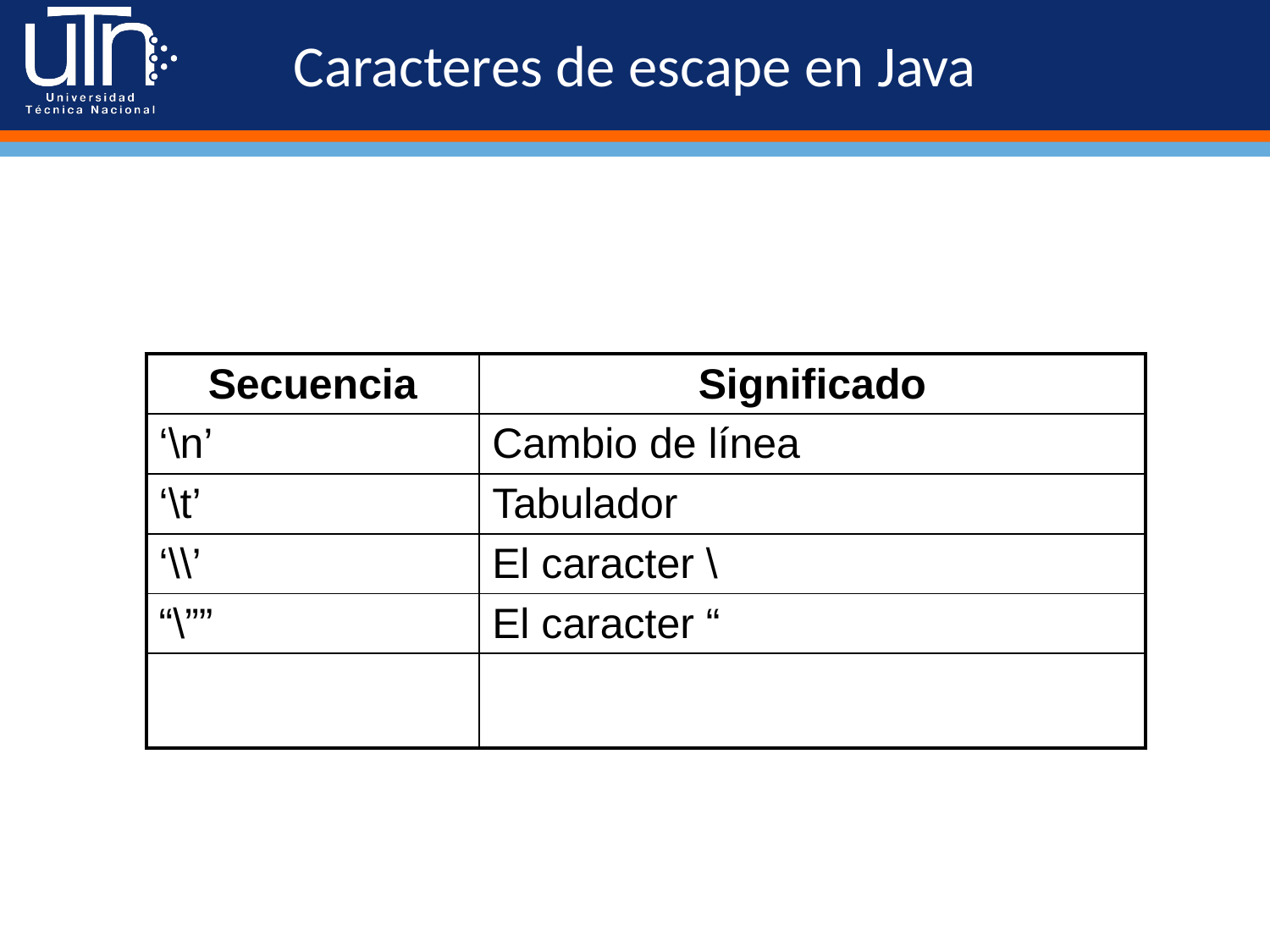

# Caracteres de escape en Java

| Secuencia | Significado |
| --- | --- |
| ‘\n’ | Cambio de línea |
| ‘\t’ | Tabulador |
| ‘\\’ | El caracter \ |
| “\”” | El caracter “ |
|  |  |